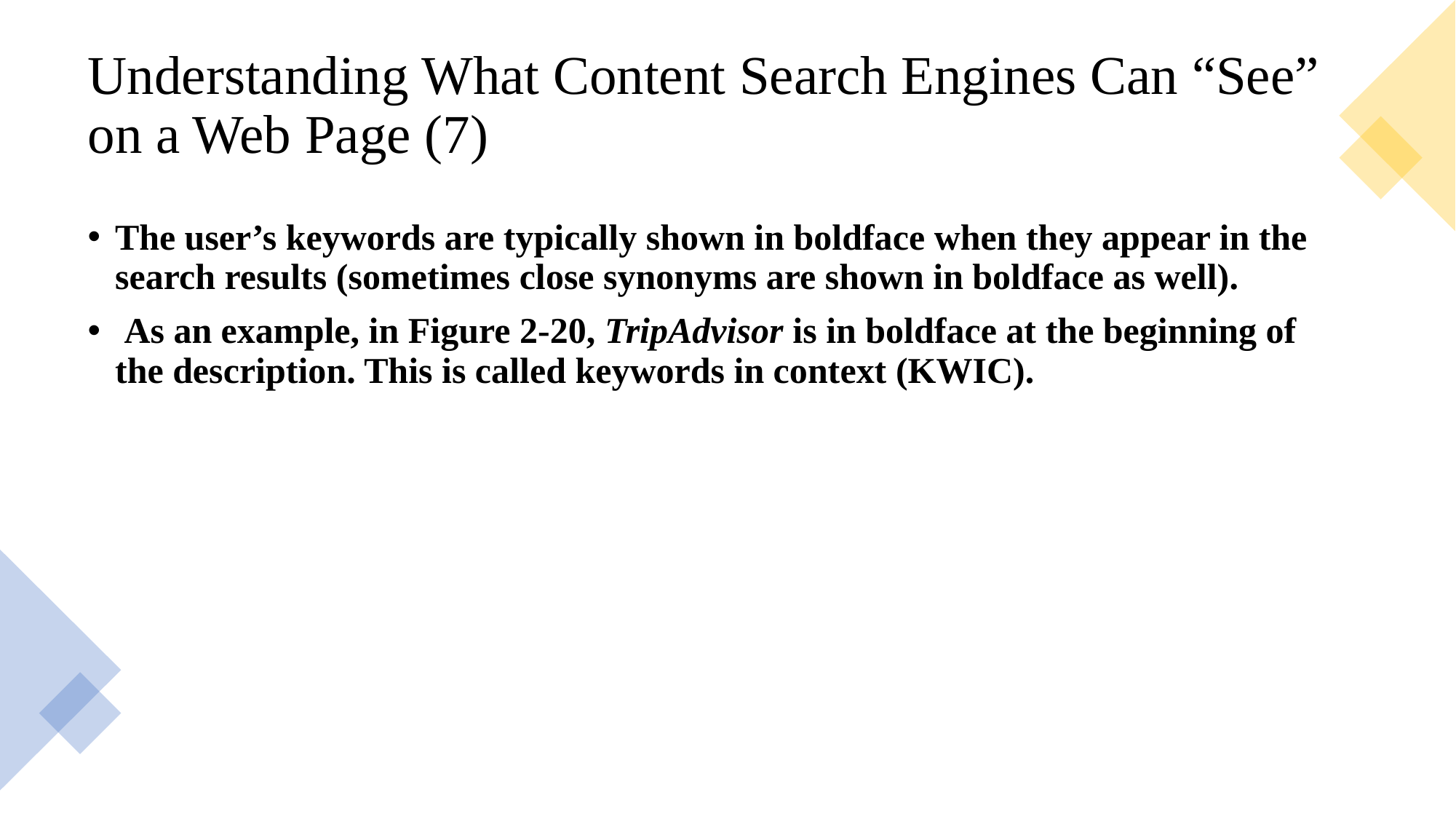

# Understanding What Content Search Engines Can “See” on a Web Page (7)
The user’s keywords are typically shown in boldface when they appear in the search results (sometimes close synonyms are shown in boldface as well).
 As an example, in Figure 2-20, TripAdvisor is in boldface at the beginning of the description. This is called keywords in context (KWIC).